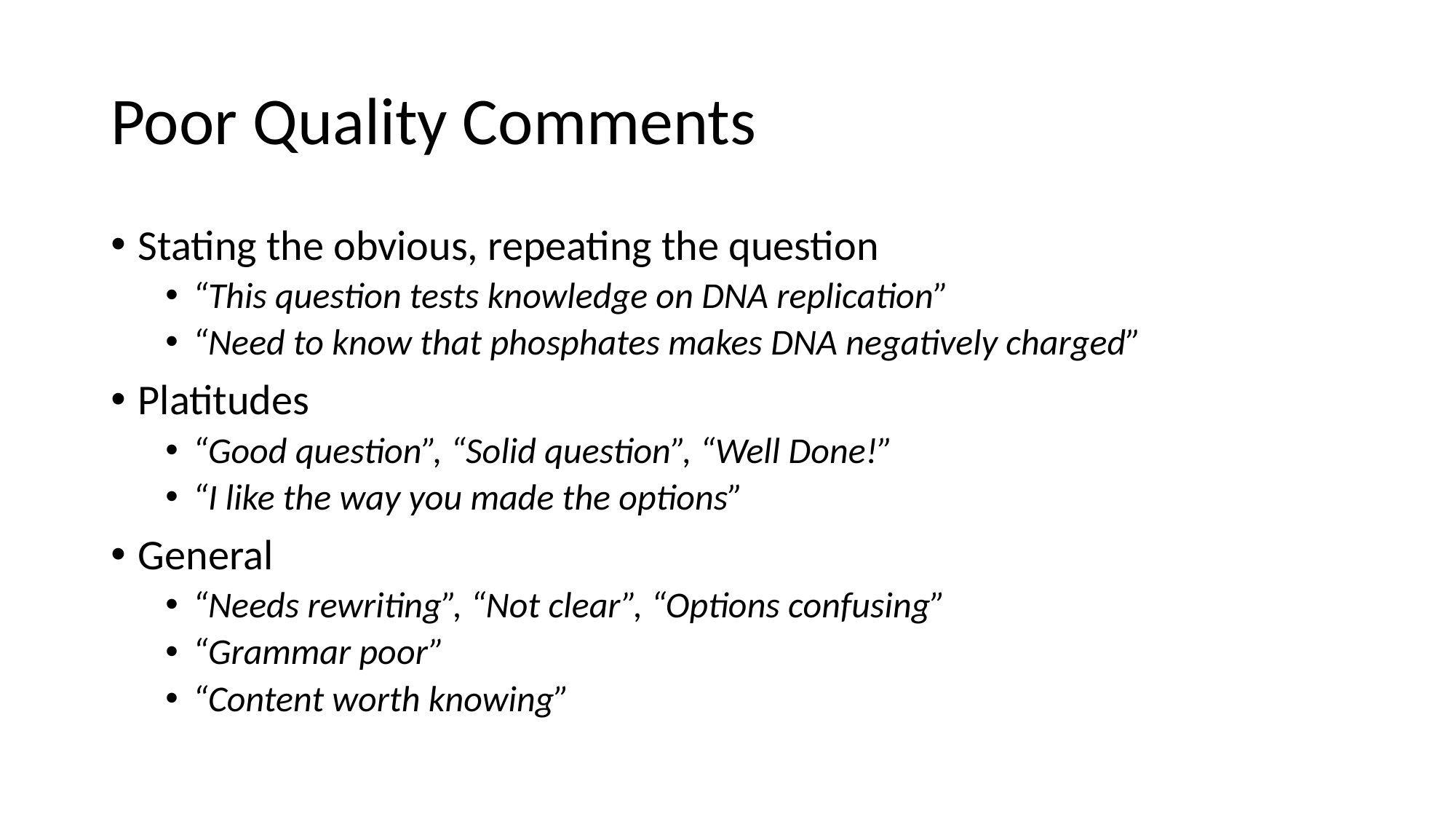

# Poor Quality Comments
Stating the obvious, repeating the question
“This question tests knowledge on DNA replication”
“Need to know that phosphates makes DNA negatively charged”
Platitudes
“Good question”, “Solid question”, “Well Done!”
“I like the way you made the options”
General
“Needs rewriting”, “Not clear”, “Options confusing”
“Grammar poor”
“Content worth knowing”